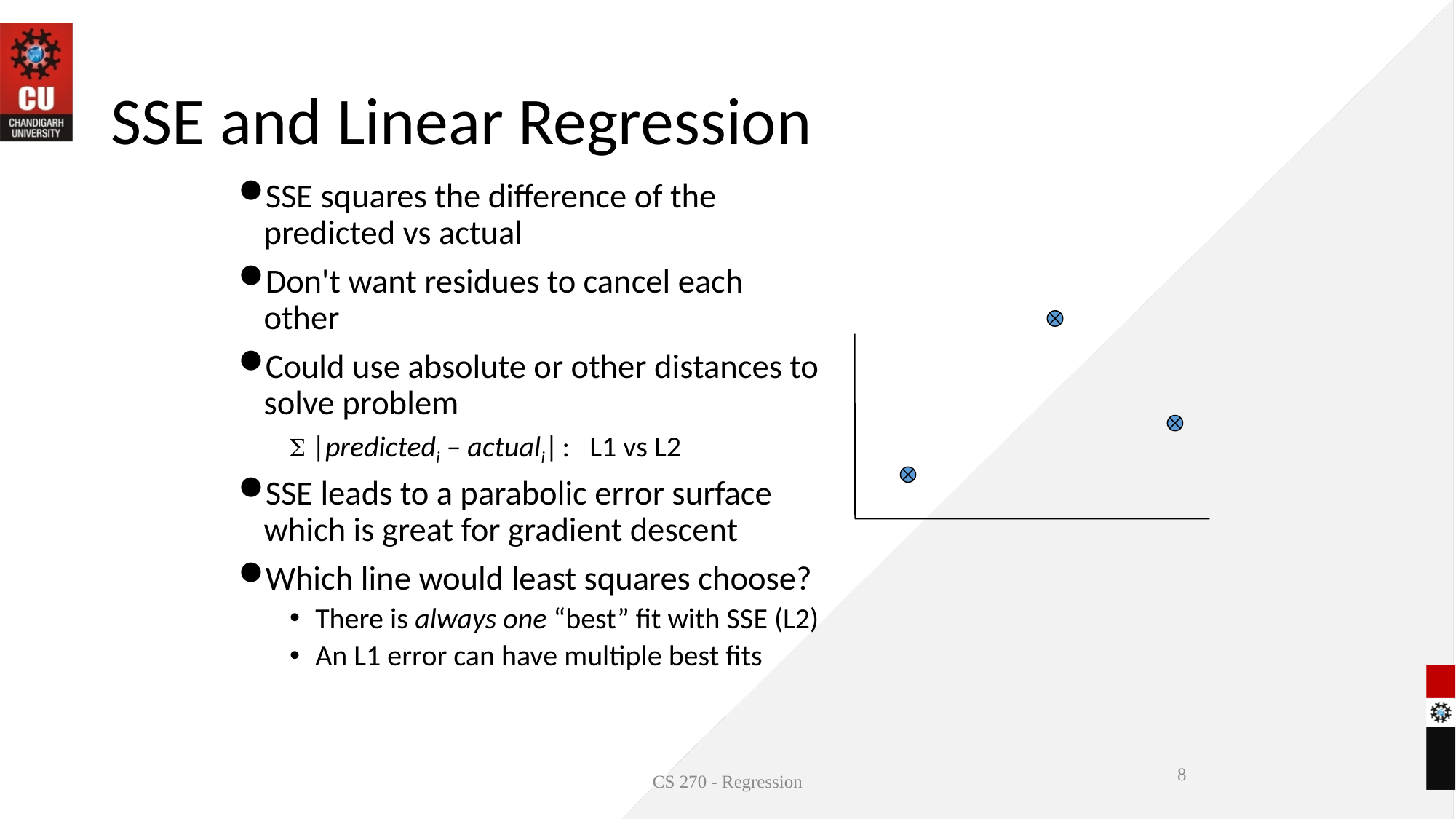

# SSE and Linear Regression
SSE squares the difference of the predicted vs actual
Don't want residues to cancel each other
Could use absolute or other distances to solve problem
Σ |predictedi – actuali| :   L1 vs L2
SSE leads to a parabolic error surface which is great for gradient descent
Which line would least squares choose?
There is always one “best” fit with SSE (L2)
An L1 error can have multiple best fits

8
CS 270 - Regression